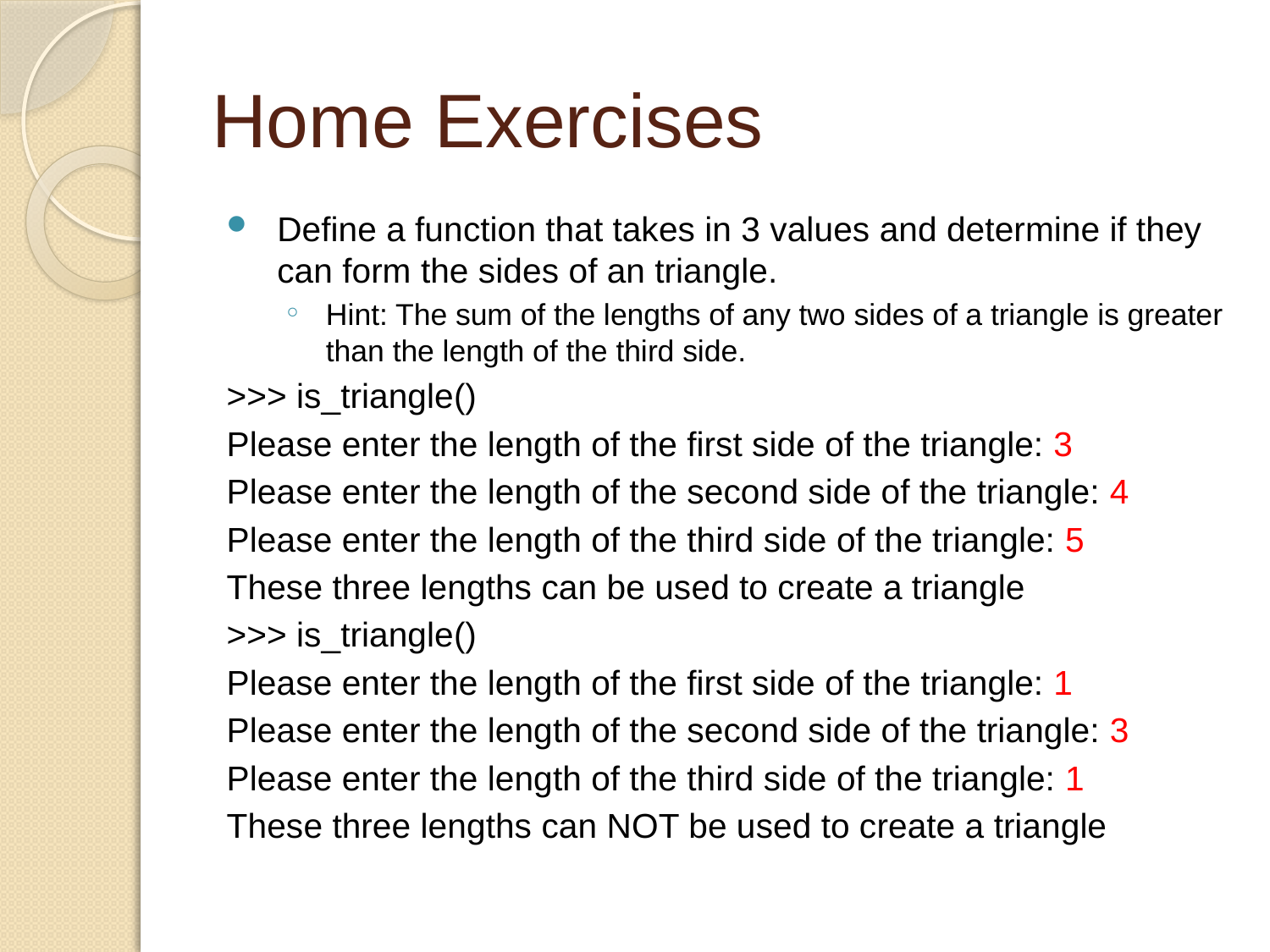

# Home Exercises
Define a function that takes in 3 values and determine if they can form the sides of an triangle.
Hint: The sum of the lengths of any two sides of a triangle is greater than the length of the third side.
>>> is_triangle()
Please enter the length of the first side of the triangle: 3
Please enter the length of the second side of the triangle: 4
Please enter the length of the third side of the triangle: 5
These three lengths can be used to create a triangle
>>> is_triangle()
Please enter the length of the first side of the triangle: 1
Please enter the length of the second side of the triangle: 3
Please enter the length of the third side of the triangle: 1
These three lengths can NOT be used to create a triangle